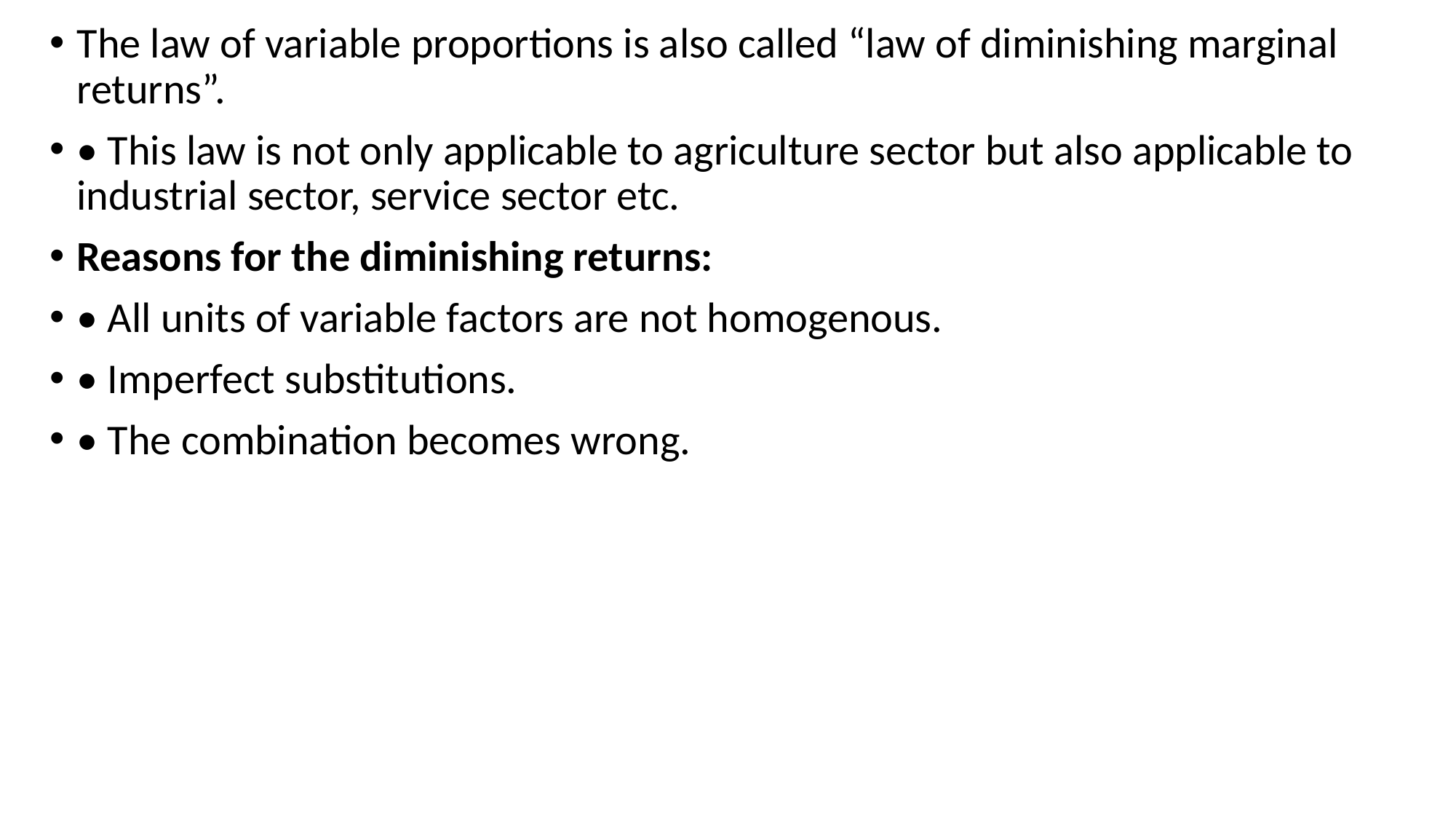

The law of variable proportions is also called “law of diminishing marginal returns”.
• This law is not only applicable to agriculture sector but also applicable to industrial sector, service sector etc.
Reasons for the diminishing returns:
• All units of variable factors are not homogenous.
• Imperfect substitutions.
• The combination becomes wrong.